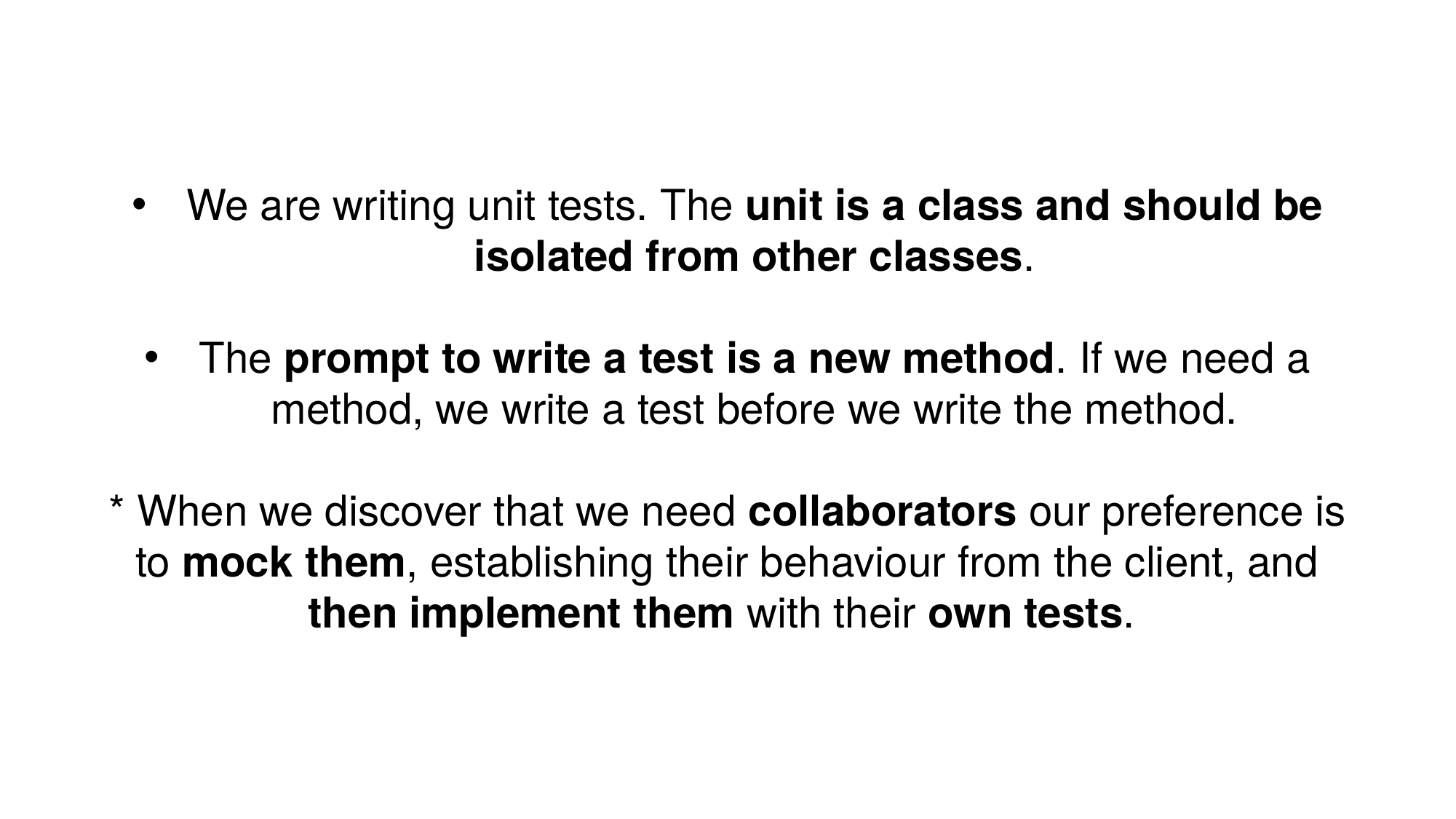

We are writing unit tests. The unit is a class and should be isolated from other classes.

The prompt to write a test is a new method. If we need a method, we write a test before we write the method.

* When we discover that we need collaborators our preference is to mock them, establishing their behaviour from the client, and then implement them with their own tests.